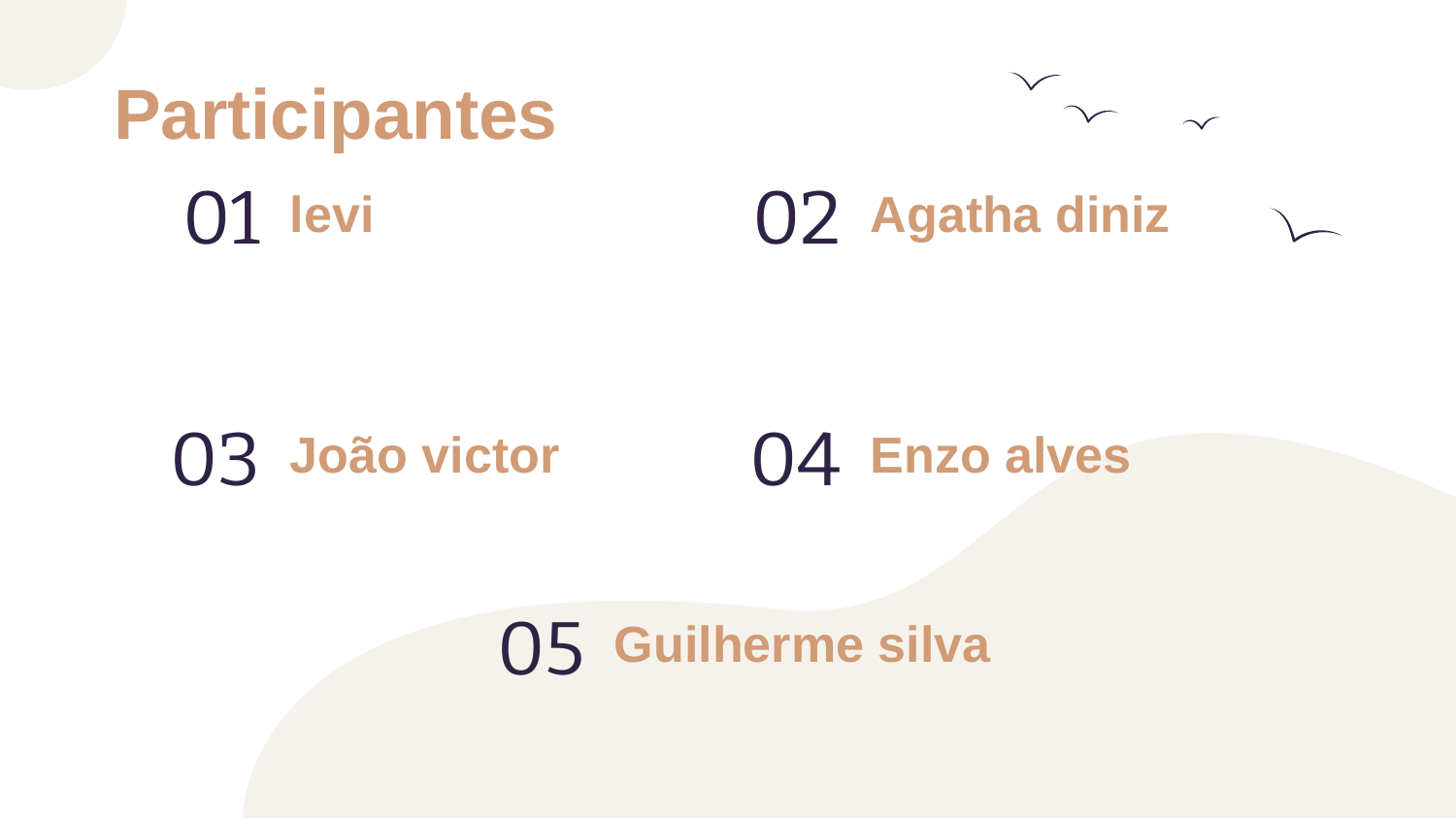

# Participantes
levi
Agatha diniz
01
02
João victor
Enzo alves
03
04
Guilherme silva
05